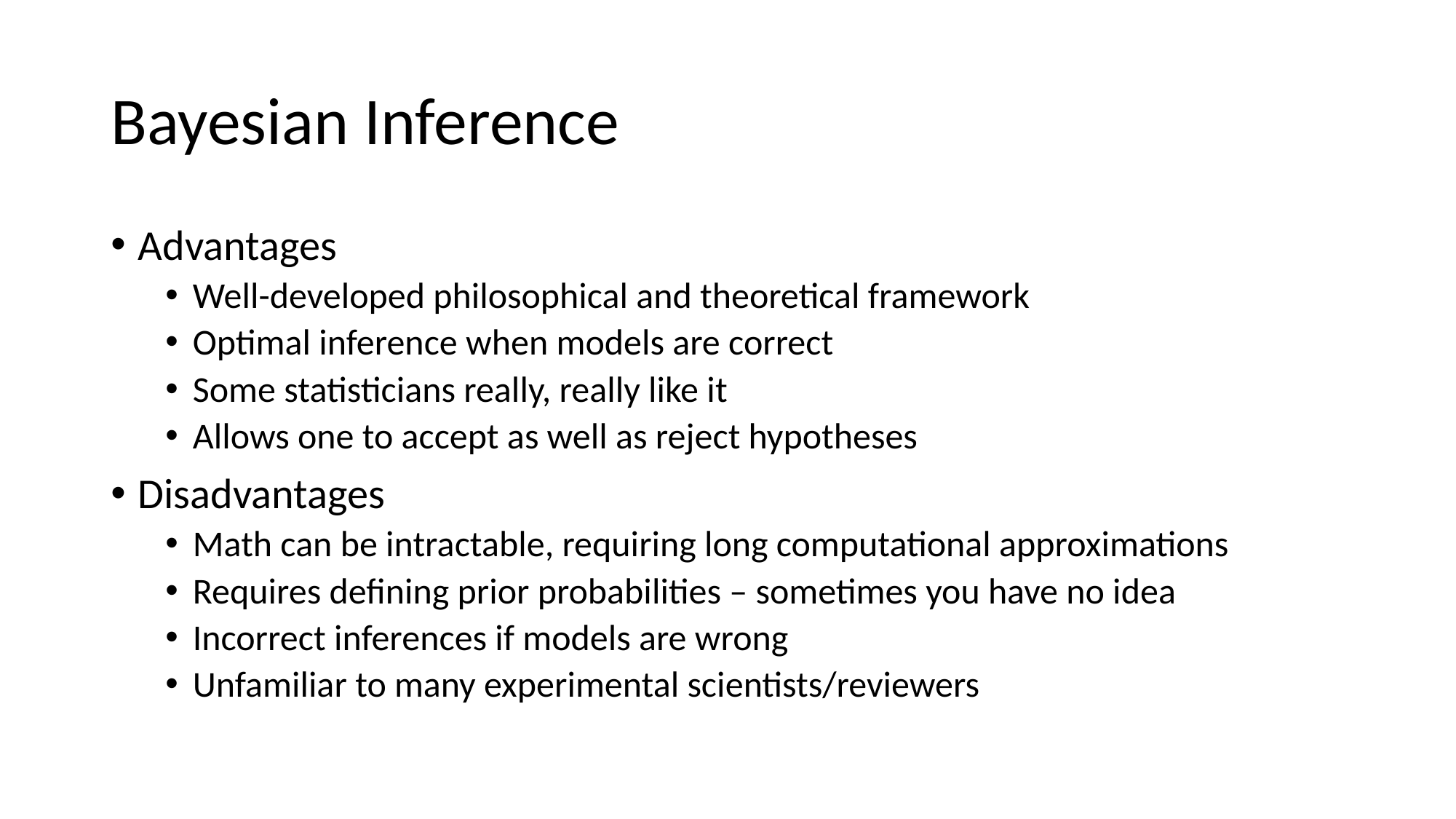

# Bayesian Inference
Advantages
Well-developed philosophical and theoretical framework
Optimal inference when models are correct
Some statisticians really, really like it
Allows one to accept as well as reject hypotheses
Disadvantages
Math can be intractable, requiring long computational approximations
Requires defining prior probabilities – sometimes you have no idea
Incorrect inferences if models are wrong
Unfamiliar to many experimental scientists/reviewers